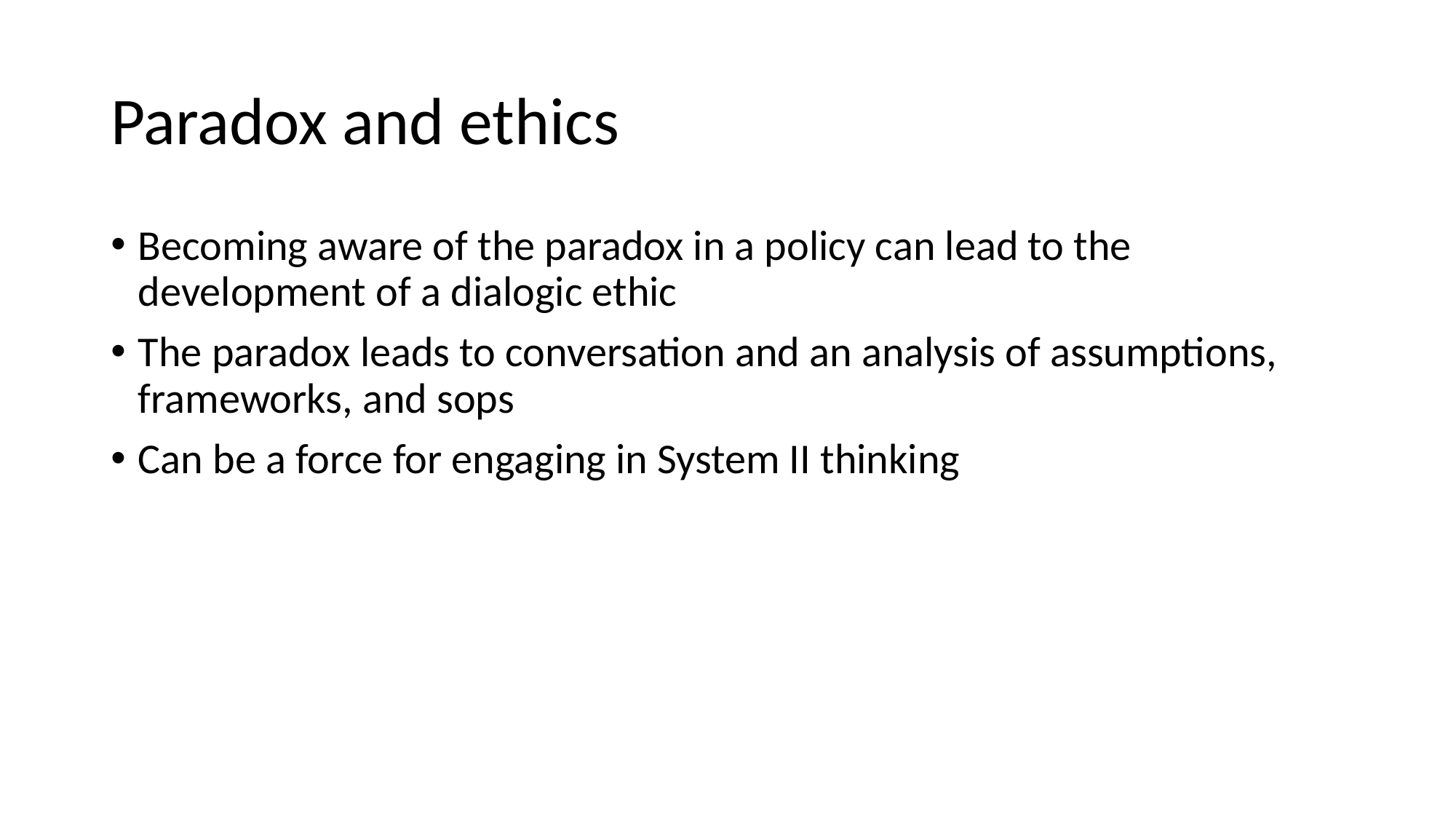

# Paradox and ethics
Becoming aware of the paradox in a policy can lead to the development of a dialogic ethic
The paradox leads to conversation and an analysis of assumptions, frameworks, and sops
Can be a force for engaging in System II thinking